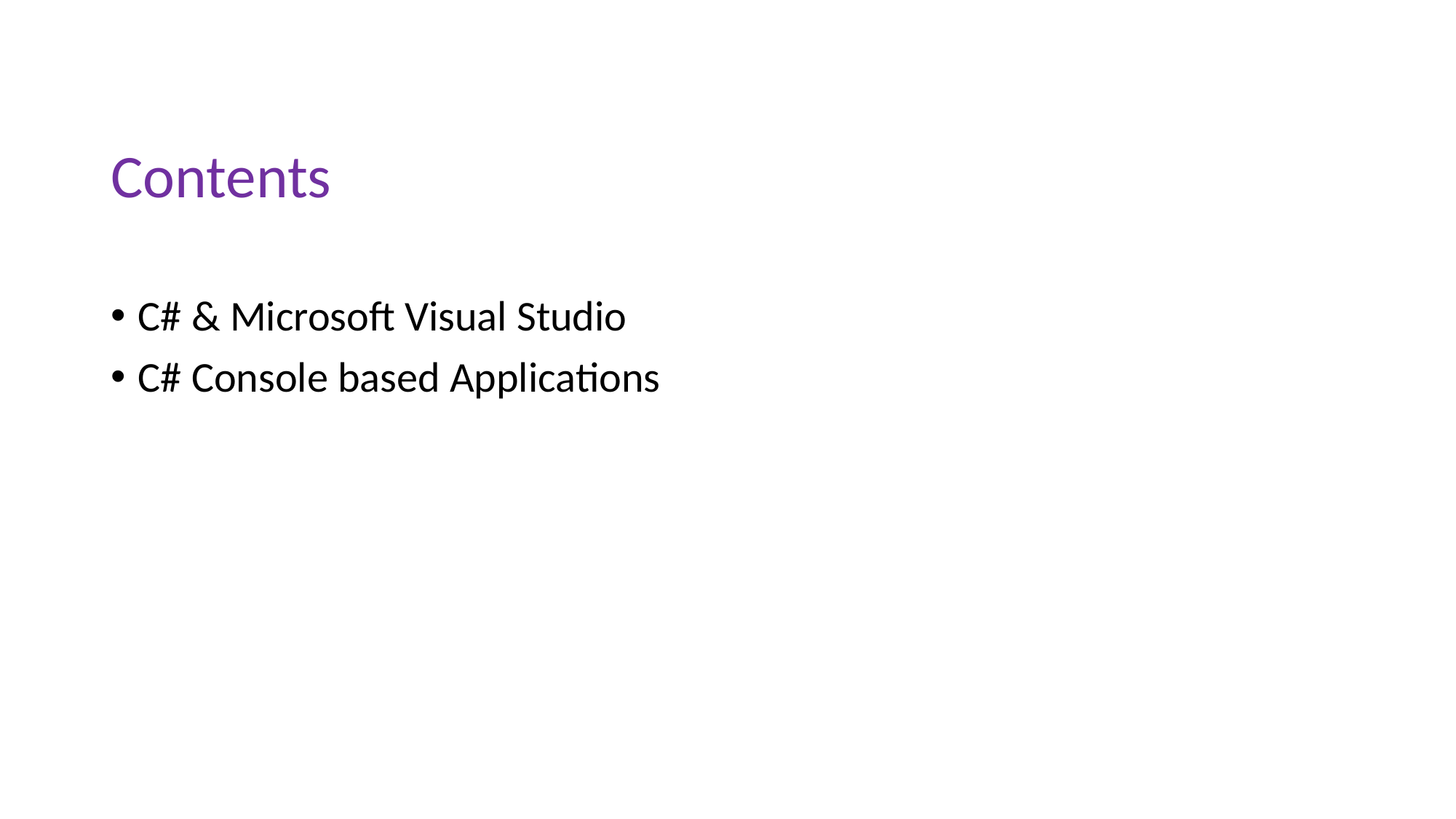

# Contents
C# & Microsoft Visual Studio
C# Console based Applications